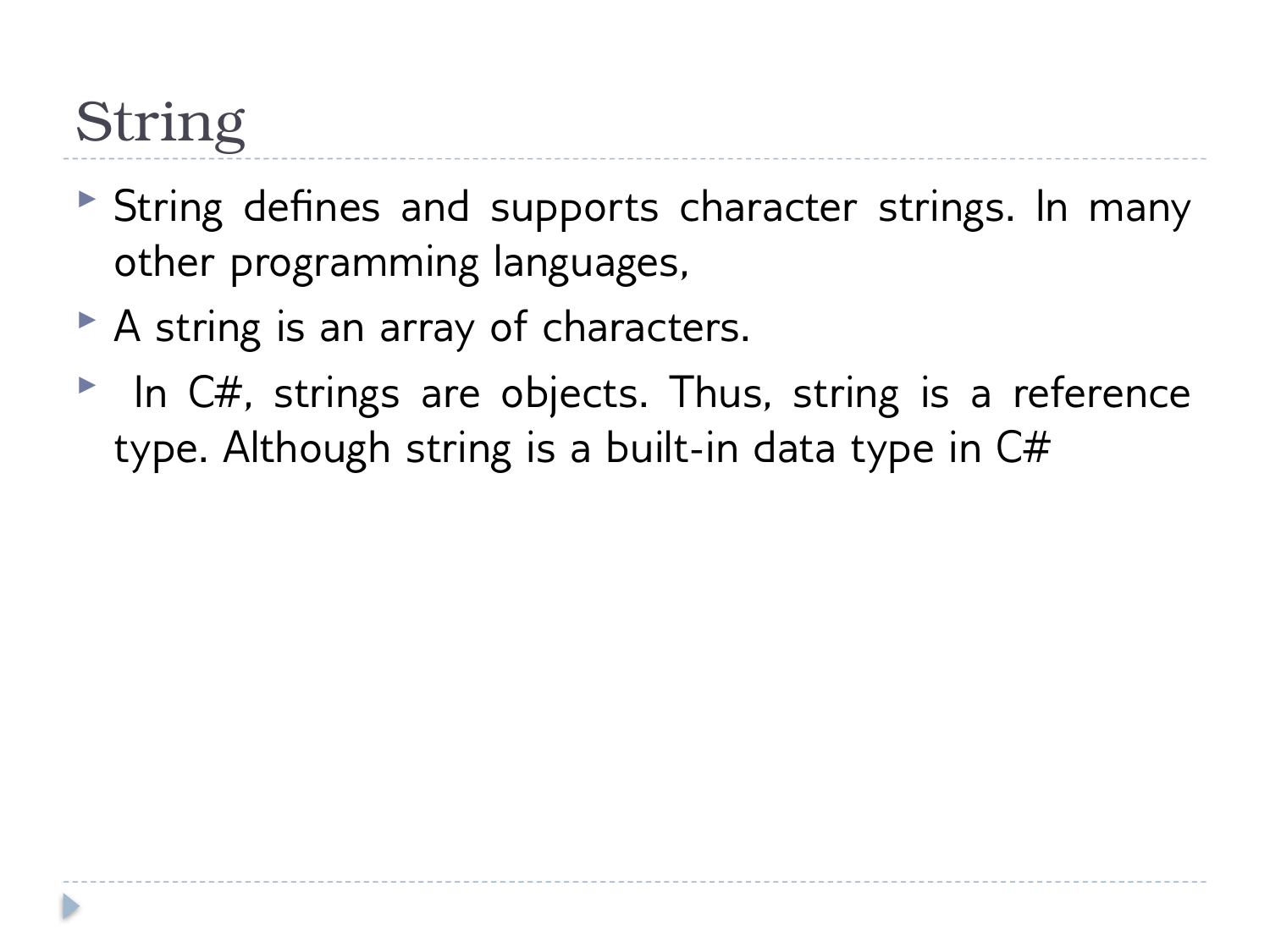

# String
String defines and supports character strings. In many other programming languages,
A string is an array of characters.
 In C#, strings are objects. Thus, string is a reference type. Although string is a built-in data type in C#